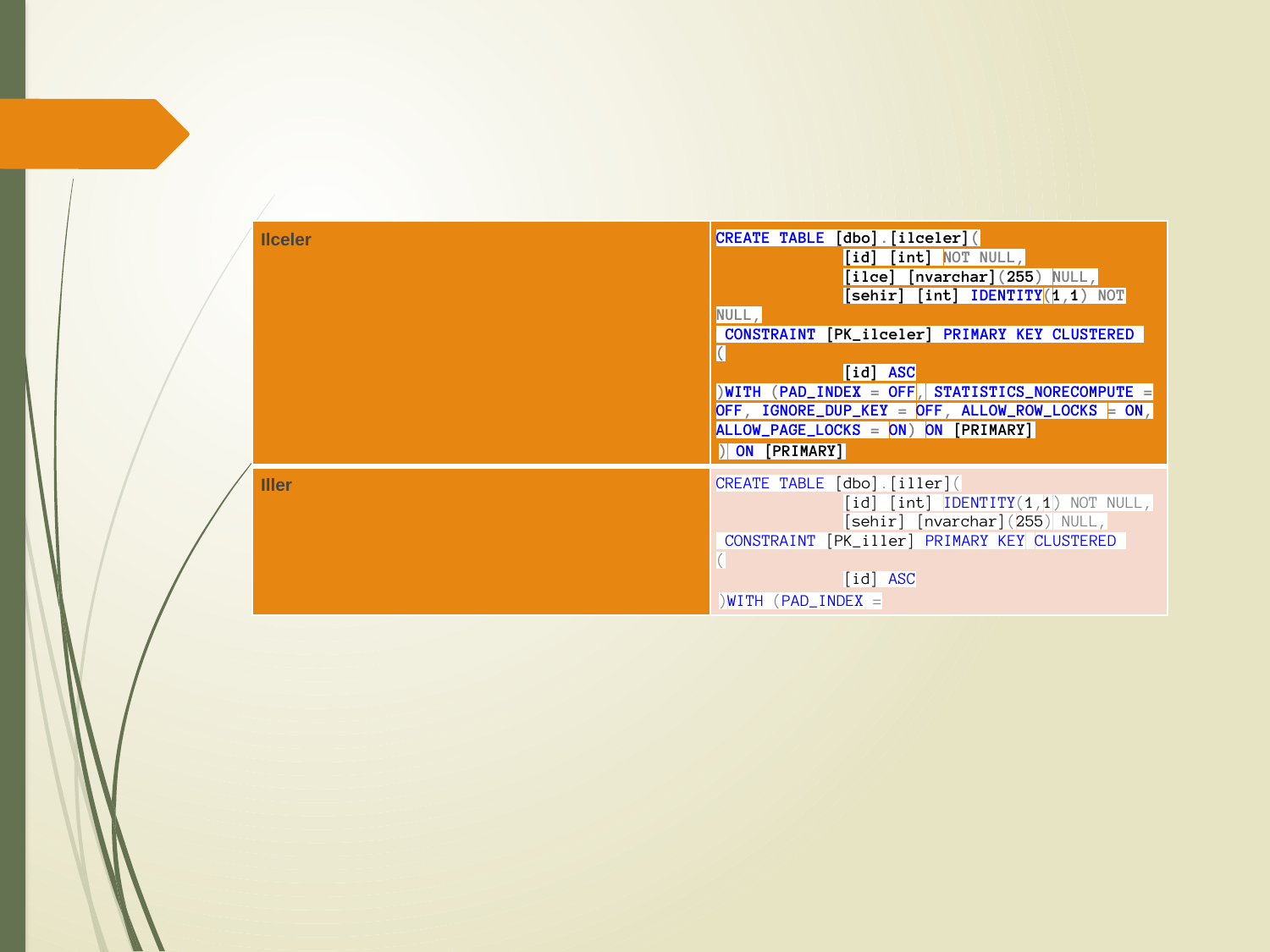

| Ilceler | CREATE TABLE [dbo].[ilceler]( [id] [int] NOT NULL, [ilce] [nvarchar](255) NULL, [sehir] [int] IDENTITY(1,1) NOT NULL, CONSTRAINT [PK\_ilceler] PRIMARY KEY CLUSTERED ( [id] ASC )WITH (PAD\_INDEX = OFF, STATISTICS\_NORECOMPUTE = OFF, IGNORE\_DUP\_KEY = OFF, ALLOW\_ROW\_LOCKS = ON, ALLOW\_PAGE\_LOCKS = ON) ON [PRIMARY] ) ON [PRIMARY] |
| --- | --- |
| Iller | CREATE TABLE [dbo].[iller]( [id] [int] IDENTITY(1,1) NOT NULL, [sehir] [nvarchar](255) NULL, CONSTRAINT [PK\_iller] PRIMARY KEY CLUSTERED ( [id] ASC )WITH (PAD\_INDEX = |